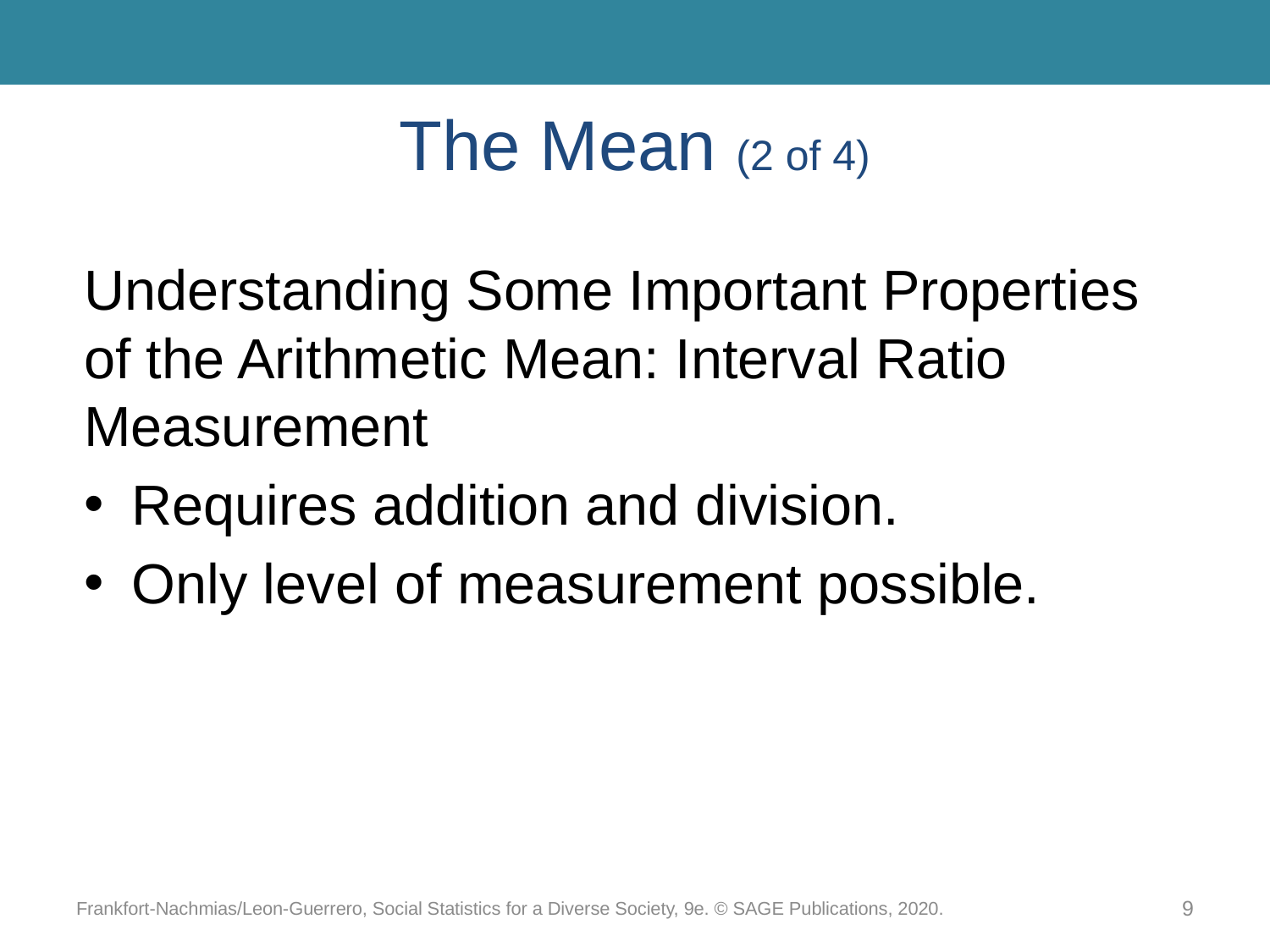

# The Mean (2 of 4)
Understanding Some Important Properties of the Arithmetic Mean: Interval Ratio Measurement
Requires addition and division.
Only level of measurement possible.

Frankfort-Nachmias/Leon-Guerrero, Social Statistics for a Diverse Society, 9e. © SAGE Publications, 2020.
9